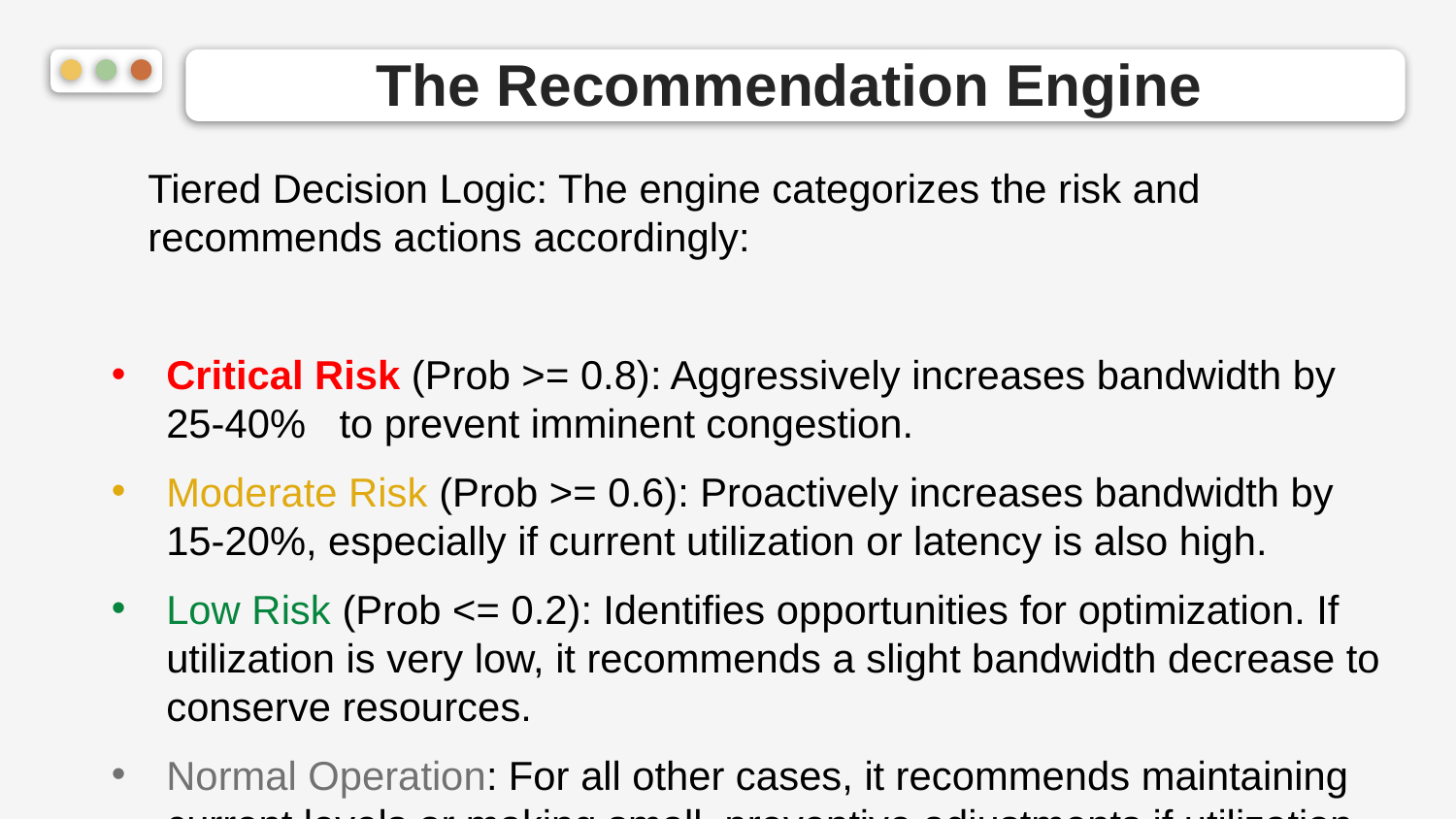

# The Recommendation Engine
Tiered Decision Logic: The engine categorizes the risk and recommends actions accordingly:

Critical Risk (Prob >= 0.8): Aggressively increases bandwidth by 25-40%   to prevent imminent congestion.
Moderate Risk (Prob >= 0.6): Proactively increases bandwidth by 15-20%, especially if current utilization or latency is also high.
Low Risk (Prob <= 0.2): Identifies opportunities for optimization. If utilization is very low, it recommends a slight bandwidth decrease to conserve resources.
Normal Operation: For all other cases, it recommends maintaining current levels or making small, preventive adjustments if utilization is high.

This nuanced approach ensures that the system is not only preventing problems but also optimizing for efficiency.